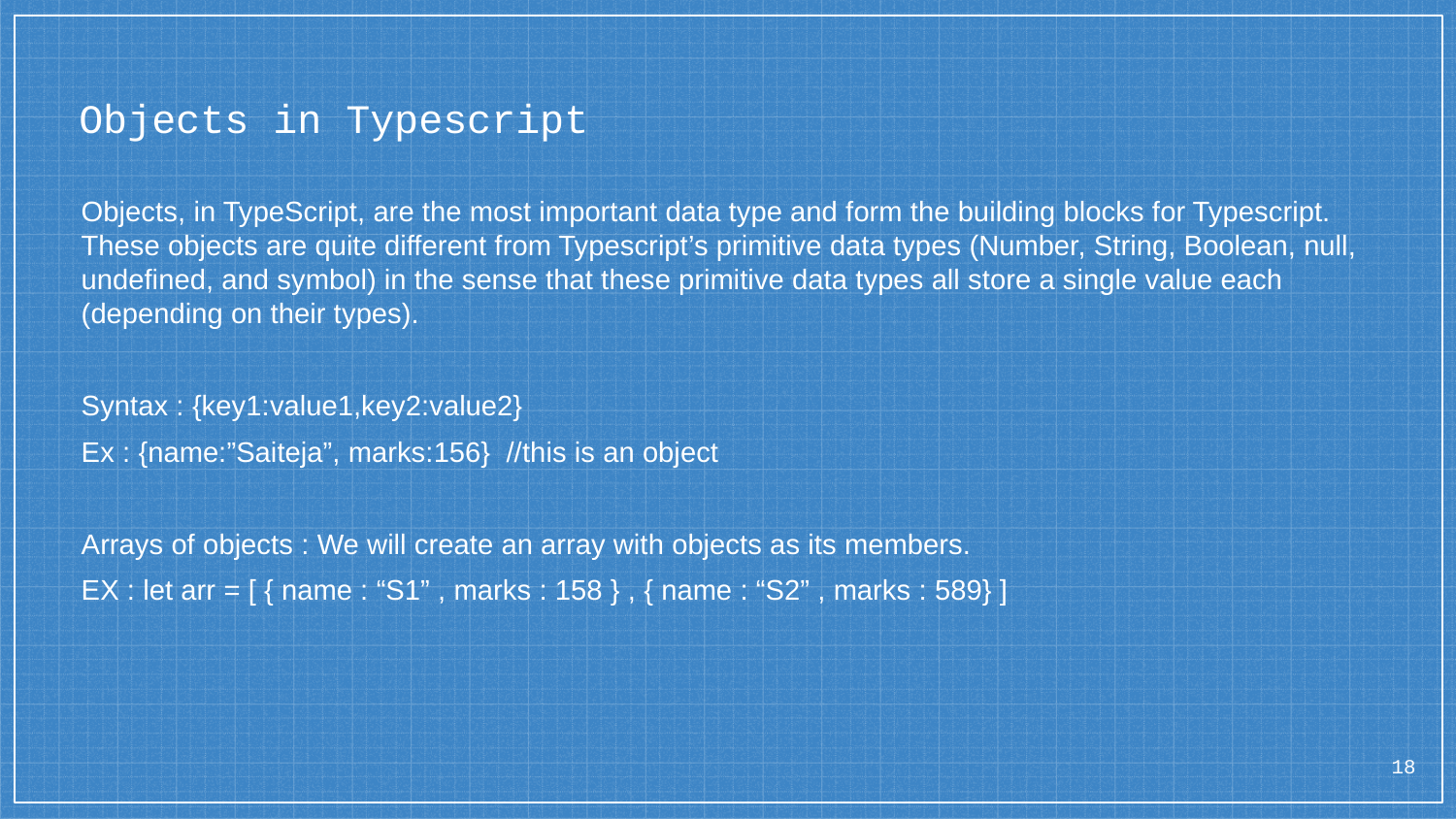

# Objects in Typescript
Objects, in TypeScript, are the most important data type and form the building blocks for Typescript. These objects are quite different from Typescript’s primitive data types (Number, String, Boolean, null, undefined, and symbol) in the sense that these primitive data types all store a single value each (depending on their types).

Syntax : {key1:value1,key2:value2}
Ex : {name:”Saiteja”, marks:156}  //this is an object

Arrays of objects : We will create an array with objects as its members.
EX : let arr = [ { name : “S1” , marks : 158 } , { name : “S2” , marks : 589} ]
18